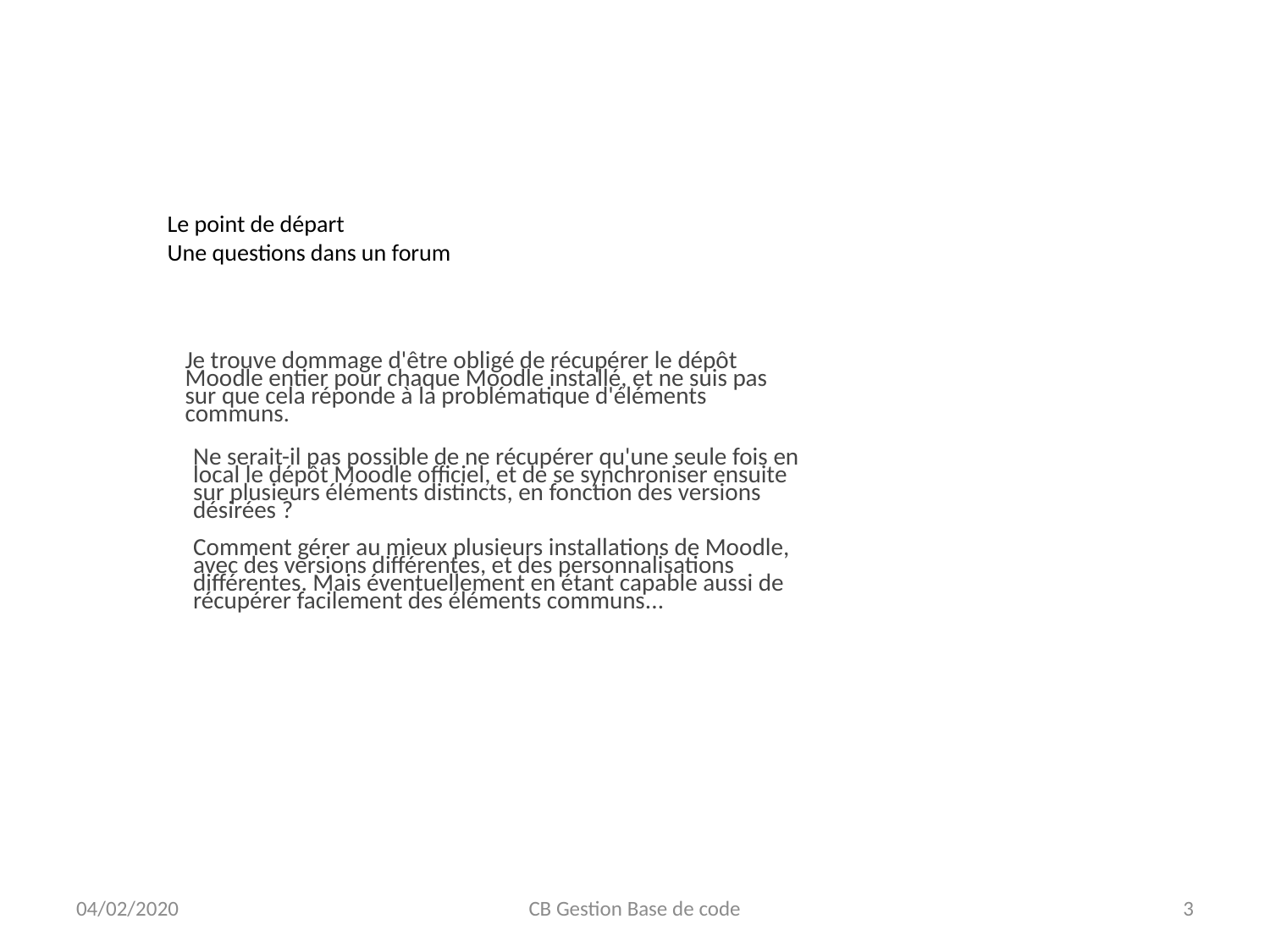

Le point de départ
Une questions dans un forum
Je trouve dommage d'être obligé de récupérer le dépôt Moodle entier pour chaque Moodle installé, et ne suis pas sur que cela réponde à la problématique d'éléments communs.
Ne serait-il pas possible de ne récupérer qu'une seule fois en local le dépôt Moodle officiel, et de se synchroniser ensuite sur plusieurs éléments distincts, en fonction des versions désirées ?
Comment gérer au mieux plusieurs installations de Moodle, avec des versions différentes, et des personnalisations différentes. Mais éventuellement en étant capable aussi de récupérer facilement des éléments communs...
04/02/2020
CB Gestion Base de code
3